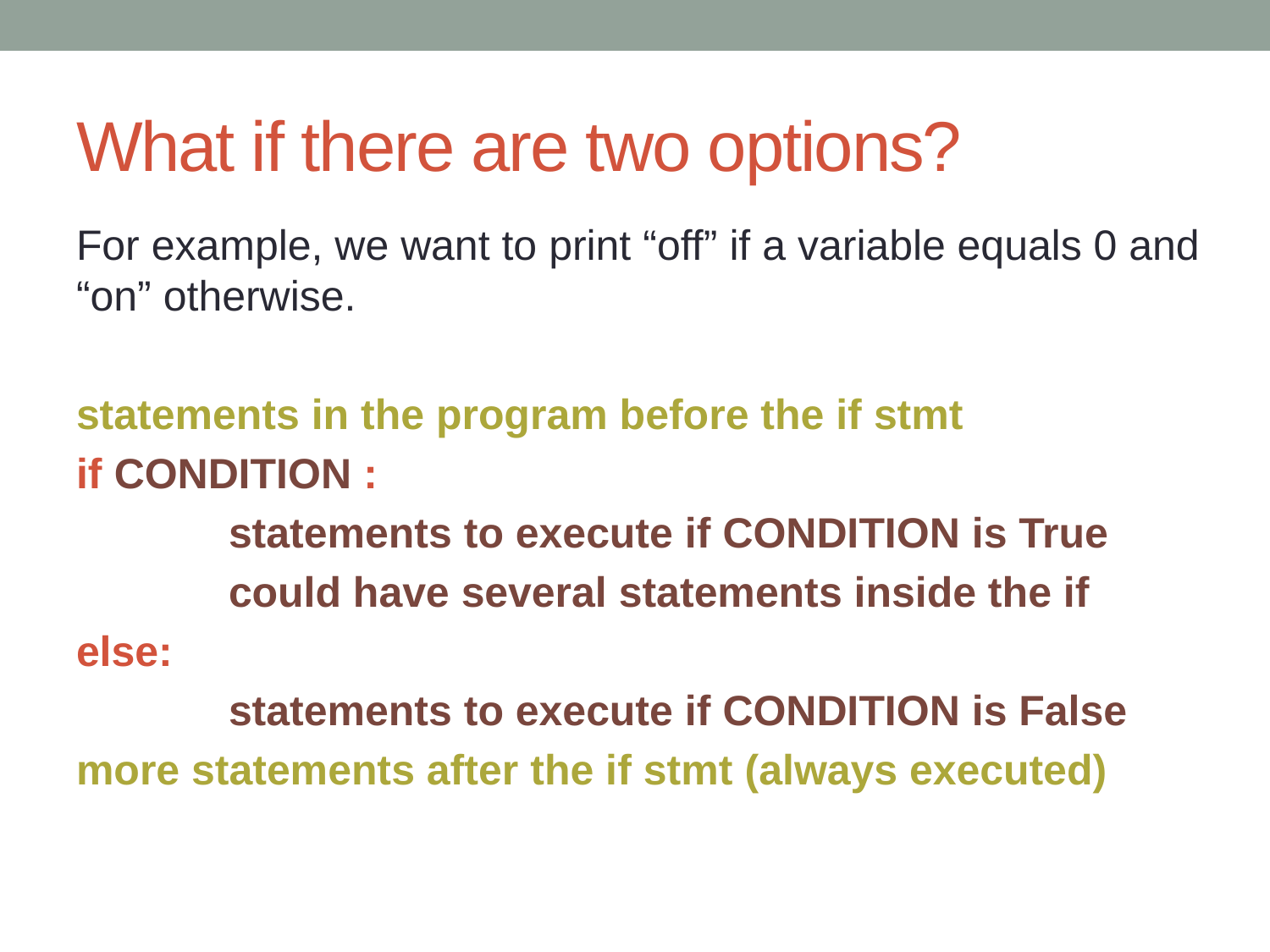

# What if there are two options?
For example, we want to print “off” if a variable equals 0 and “on” otherwise.

statements in the program before the if stmt
if CONDITION :
		statements to execute if CONDITION is True
		could have several statements inside the if
else:
		statements to execute if CONDITION is False
more statements after the if stmt (always executed)